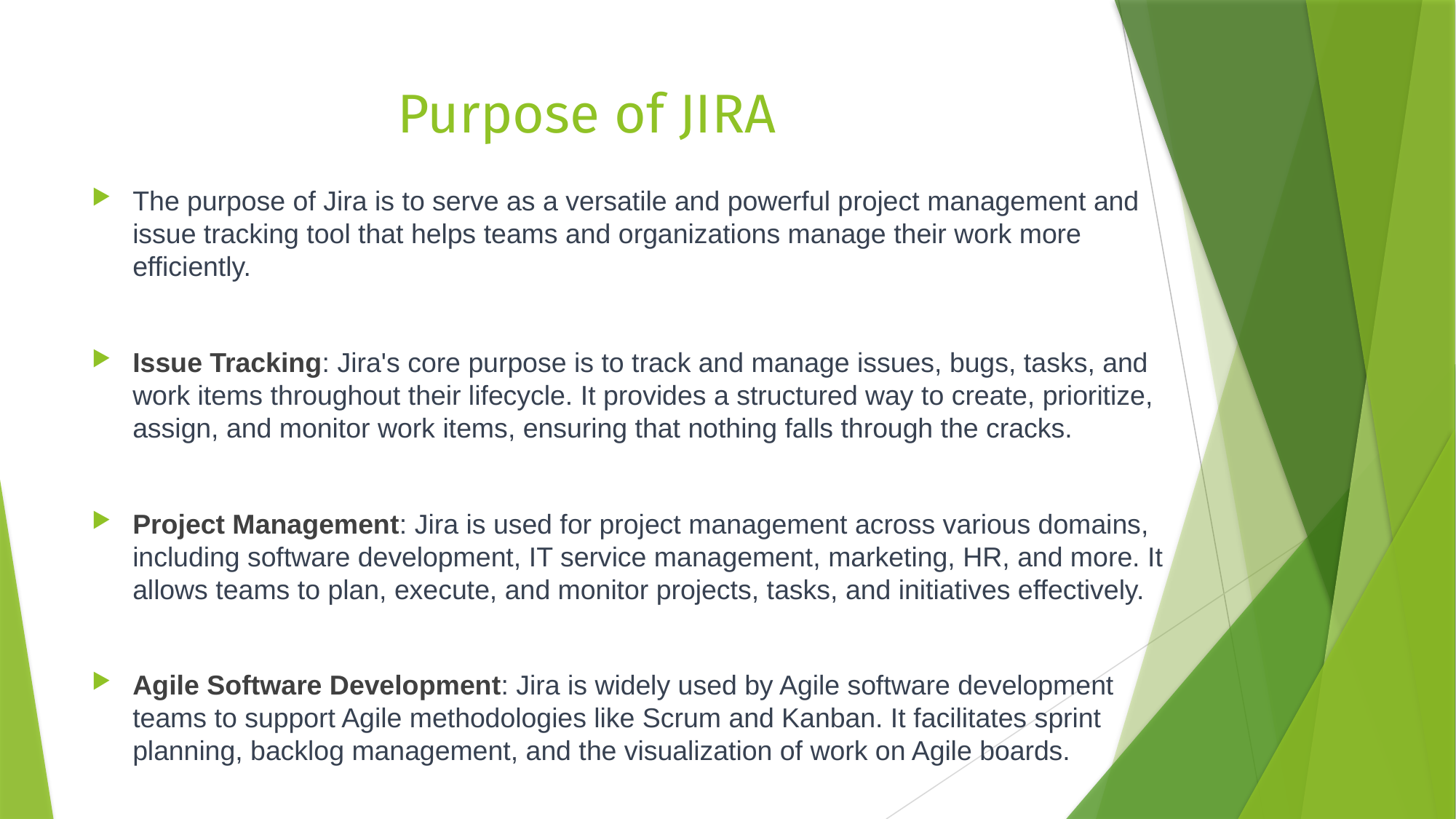

# Purpose of JIRA
The purpose of Jira is to serve as a versatile and powerful project management and issue tracking tool that helps teams and organizations manage their work more efficiently.

Issue Tracking: Jira's core purpose is to track and manage issues, bugs, tasks, and work items throughout their lifecycle. It provides a structured way to create, prioritize, assign, and monitor work items, ensuring that nothing falls through the cracks.

Project Management: Jira is used for project management across various domains, including software development, IT service management, marketing, HR, and more. It allows teams to plan, execute, and monitor projects, tasks, and initiatives effectively.

Agile Software Development: Jira is widely used by Agile software development teams to support Agile methodologies like Scrum and Kanban. It facilitates sprint planning, backlog management, and the visualization of work on Agile boards.